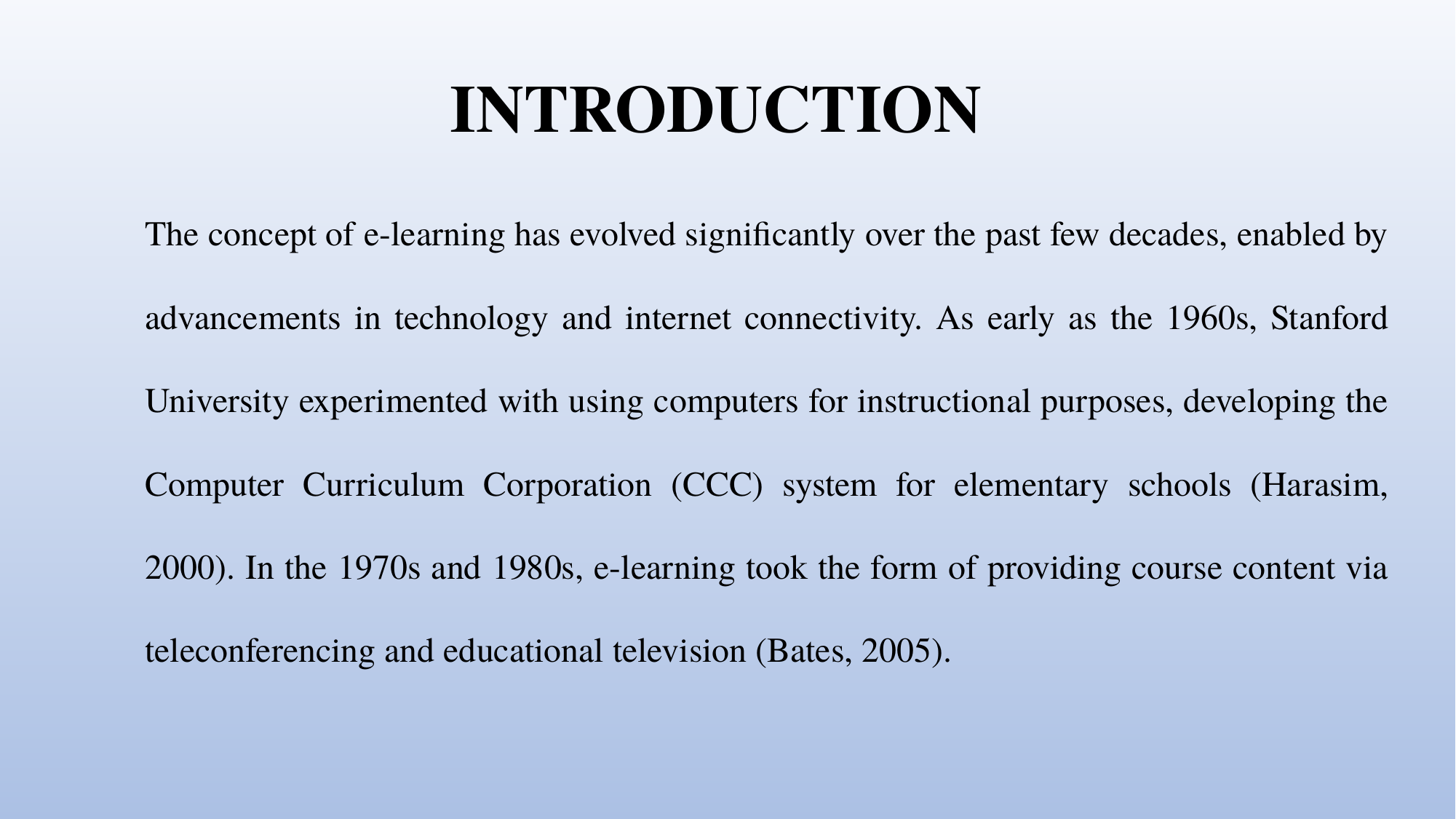

# INTRODUCTION
The concept of e-learning has evolved significantly over the past few decades, enabled by advancements in technology and internet connectivity. As early as the 1960s, Stanford University experimented with using computers for instructional purposes, developing the Computer Curriculum Corporation (CCC) system for elementary schools (Harasim, 2000). In the 1970s and 1980s, e-learning took the form of providing course content via teleconferencing and educational television (Bates, 2005).